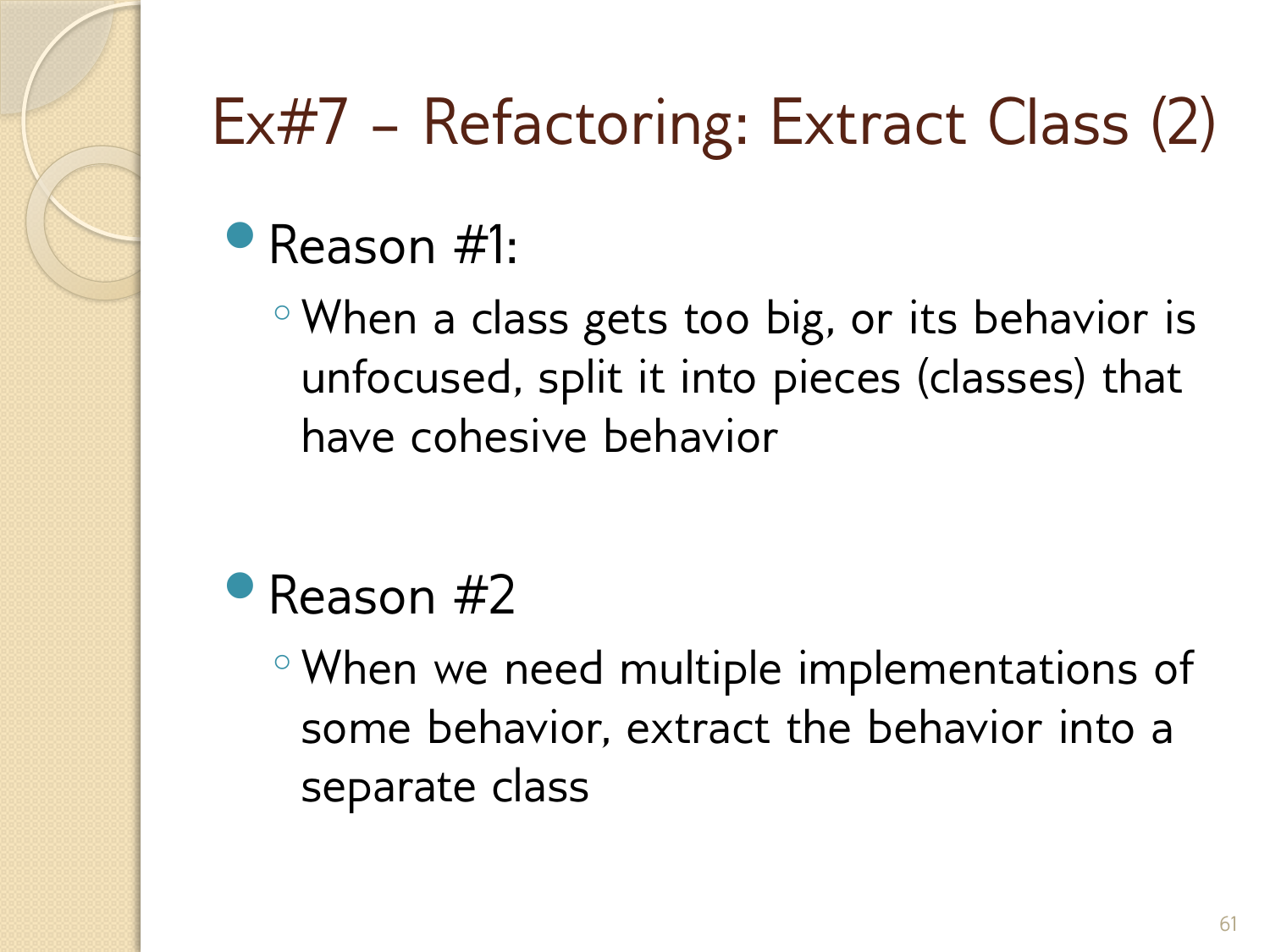

# Ex#7 – Refactoring: Extract Class (2)
Reason #1:
When a class gets too big, or its behavior is unfocused, split it into pieces (classes) that have cohesive behavior

Reason #2
When we need multiple implementations of some behavior, extract the behavior into a separate class

61